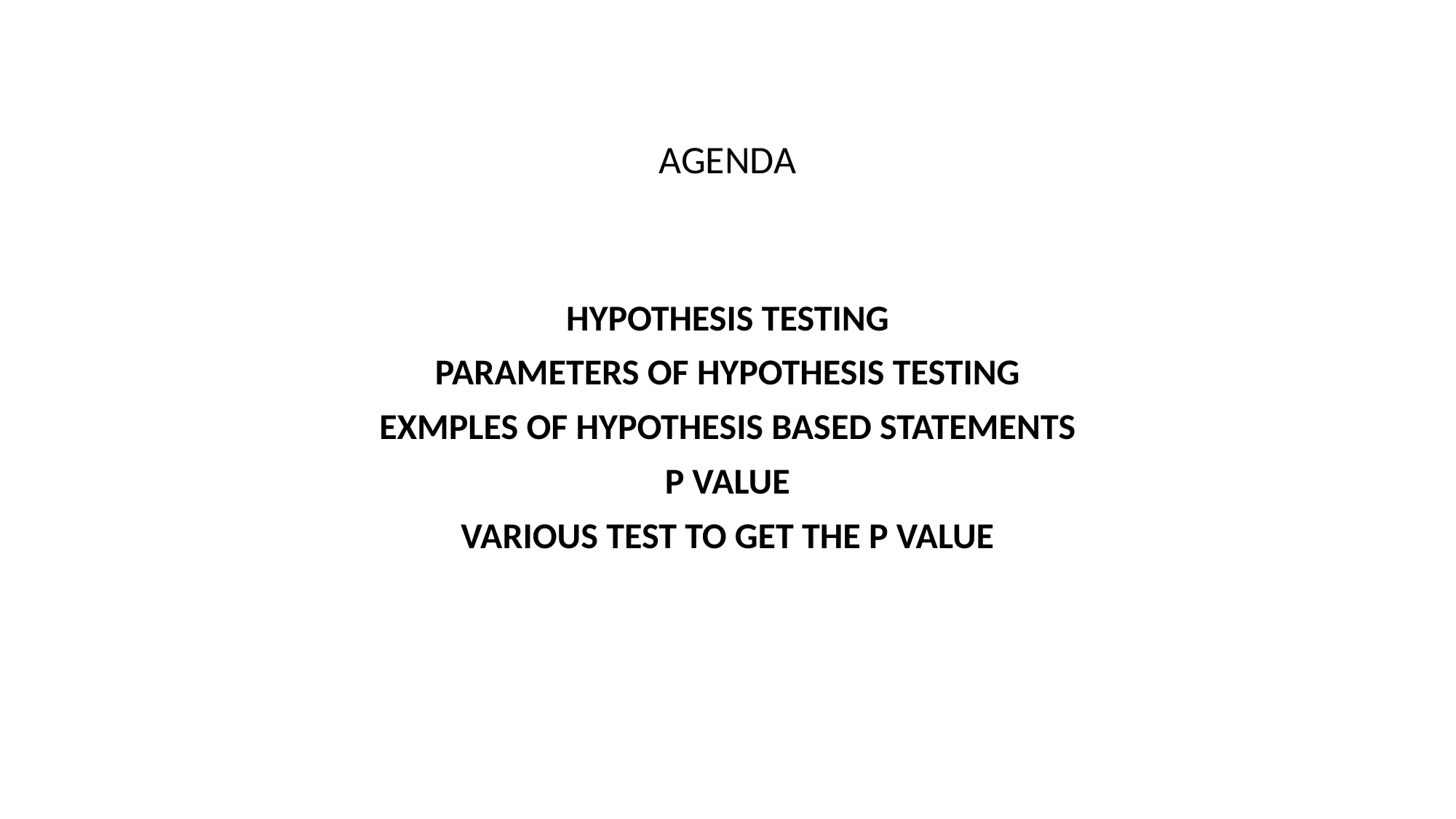

# AGENDA
HYPOTHESIS TESTING
PARAMETERS OF HYPOTHESIS TESTING
EXMPLES OF HYPOTHESIS BASED STATEMENTS
P VALUE
VARIOUS TEST TO GET THE P VALUE